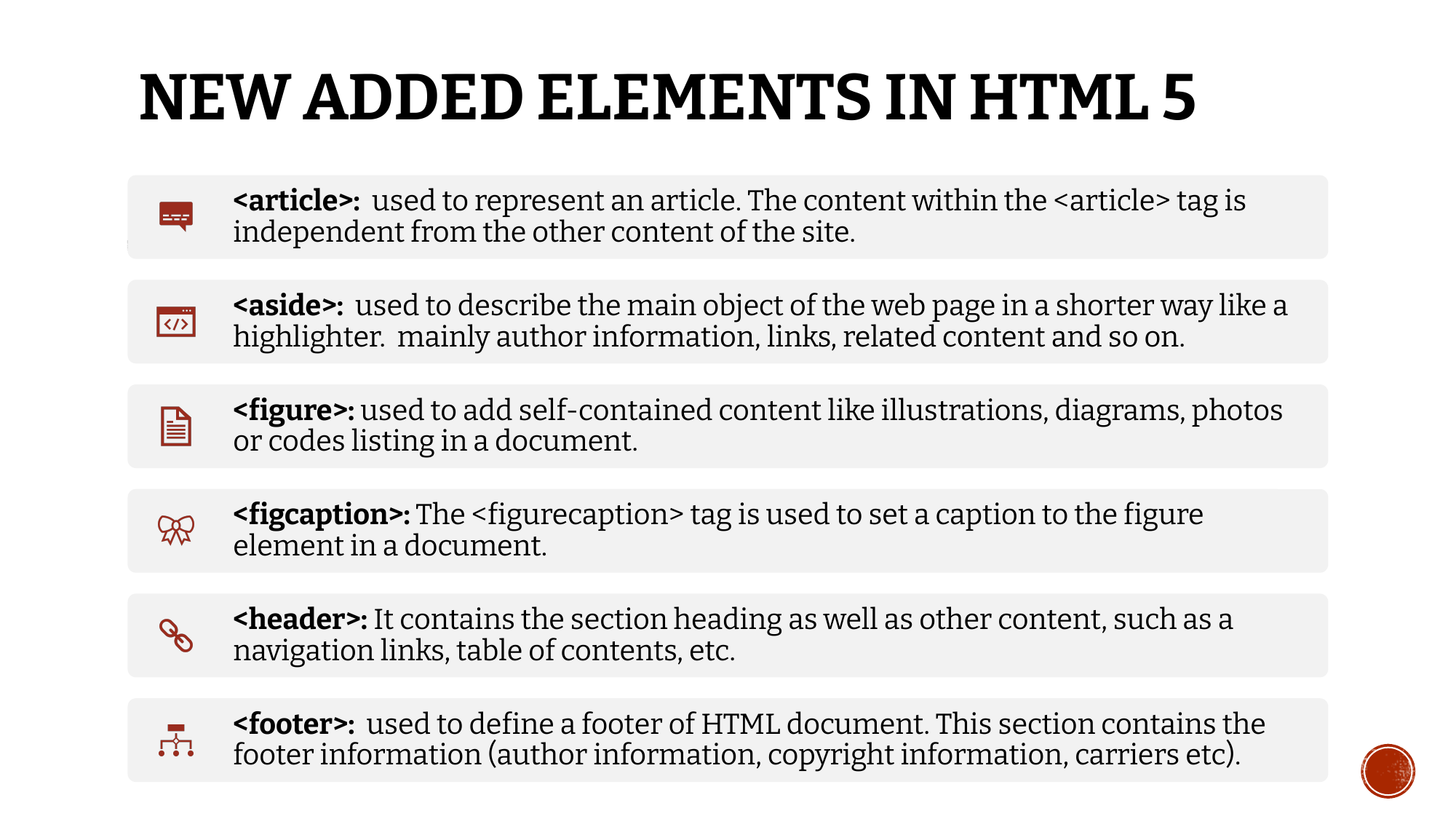

# NEW ADDED ELEMENTS IN HTML 5

<article>:  used to represent an article. The content within the <article> tag is independent from the other content of the site.

<aside>:  used to describe the main object of the web page in a shorter way like a highlighter.  mainly author information, links, related content and so on.

<figure>: used to add self-contained content like illustrations, diagrams, photos or codes listing in a document.

<figcaption>: The <figurecaption> tag is used to set a caption to the figure element in a document.

<header>: It contains the section heading as well as other content, such as a navigation links, table of contents, etc.

<footer>:  used to define a footer of HTML document. This section contains the footer information (author information, copyright information, carriers etc).